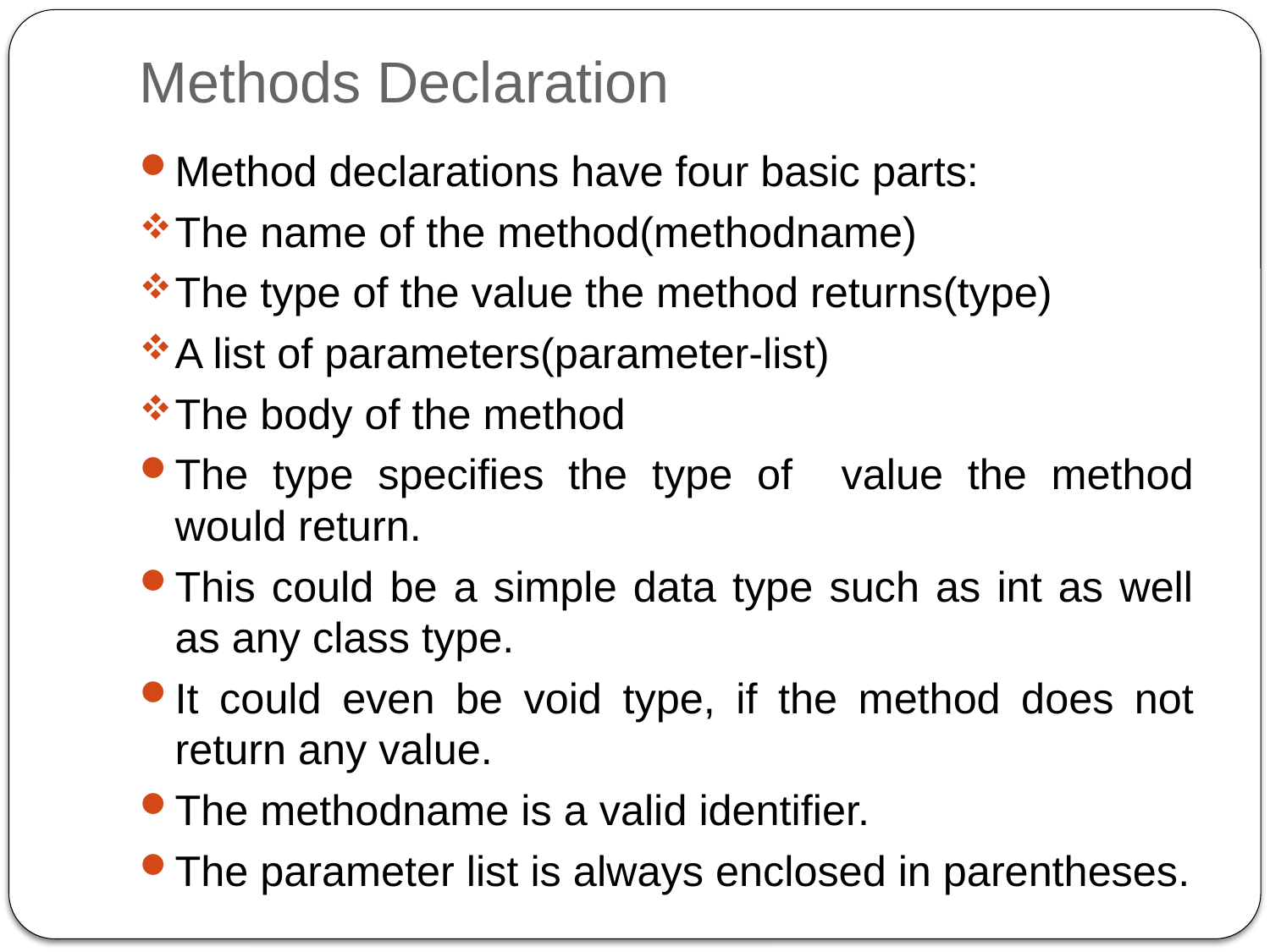

# Methods Declaration
Method declarations have four basic parts:
The name of the method(methodname)
The type of the value the method returns(type)
A list of parameters(parameter-list)
The body of the method
The type specifies the type of  value the method would return.
This could be a simple data type such as int as well as any class type.
It could even be void type, if the method does not return any value.
The methodname is a valid identifier.
The parameter list is always enclosed in parentheses.